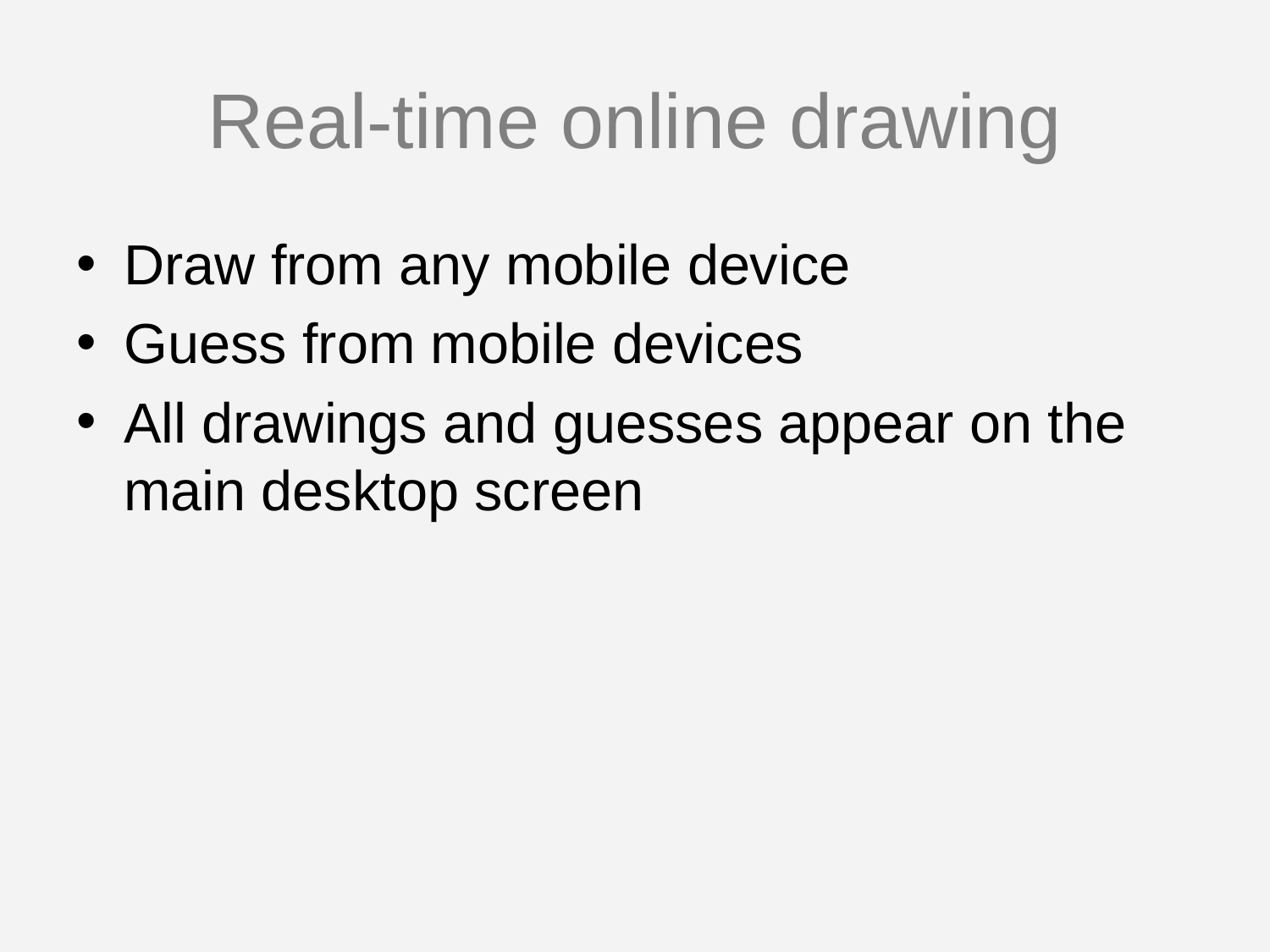

# Real-time online drawing
Draw from any mobile device
Guess from mobile devices
All drawings and guesses appear on the main desktop screen